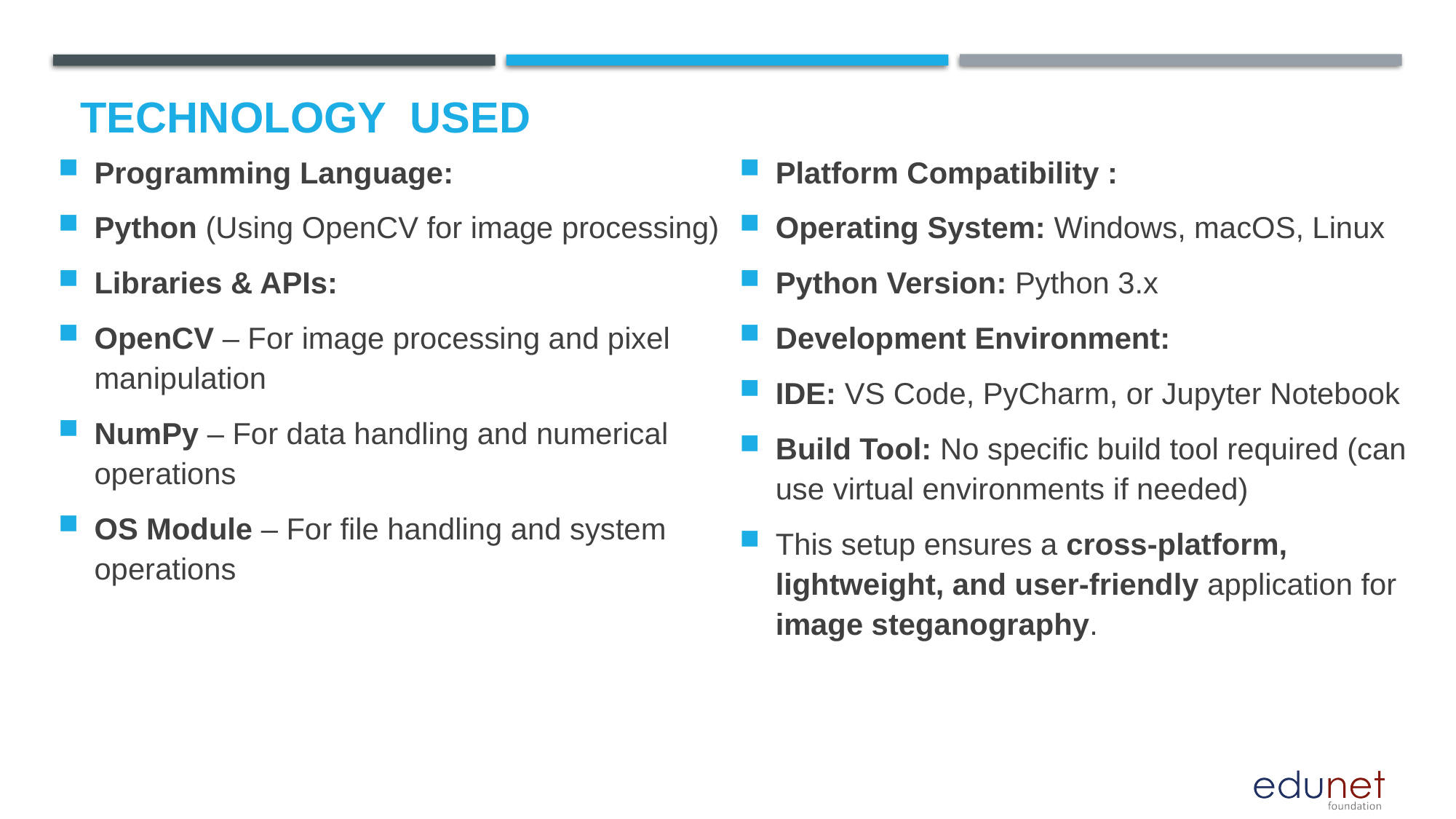

# Technology  used
Programming Language:
Python (Using OpenCV for image processing)
Libraries & APIs:
OpenCV – For image processing and pixel manipulation
NumPy – For data handling and numerical operations
OS Module – For file handling and system operations

Platform Compatibility :
Operating System: Windows, macOS, Linux
Python Version: Python 3.x
Development Environment:
IDE: VS Code, PyCharm, or Jupyter Notebook
Build Tool: No specific build tool required (can use virtual environments if needed)
This setup ensures a cross-platform, lightweight, and user-friendly application for image steganography.